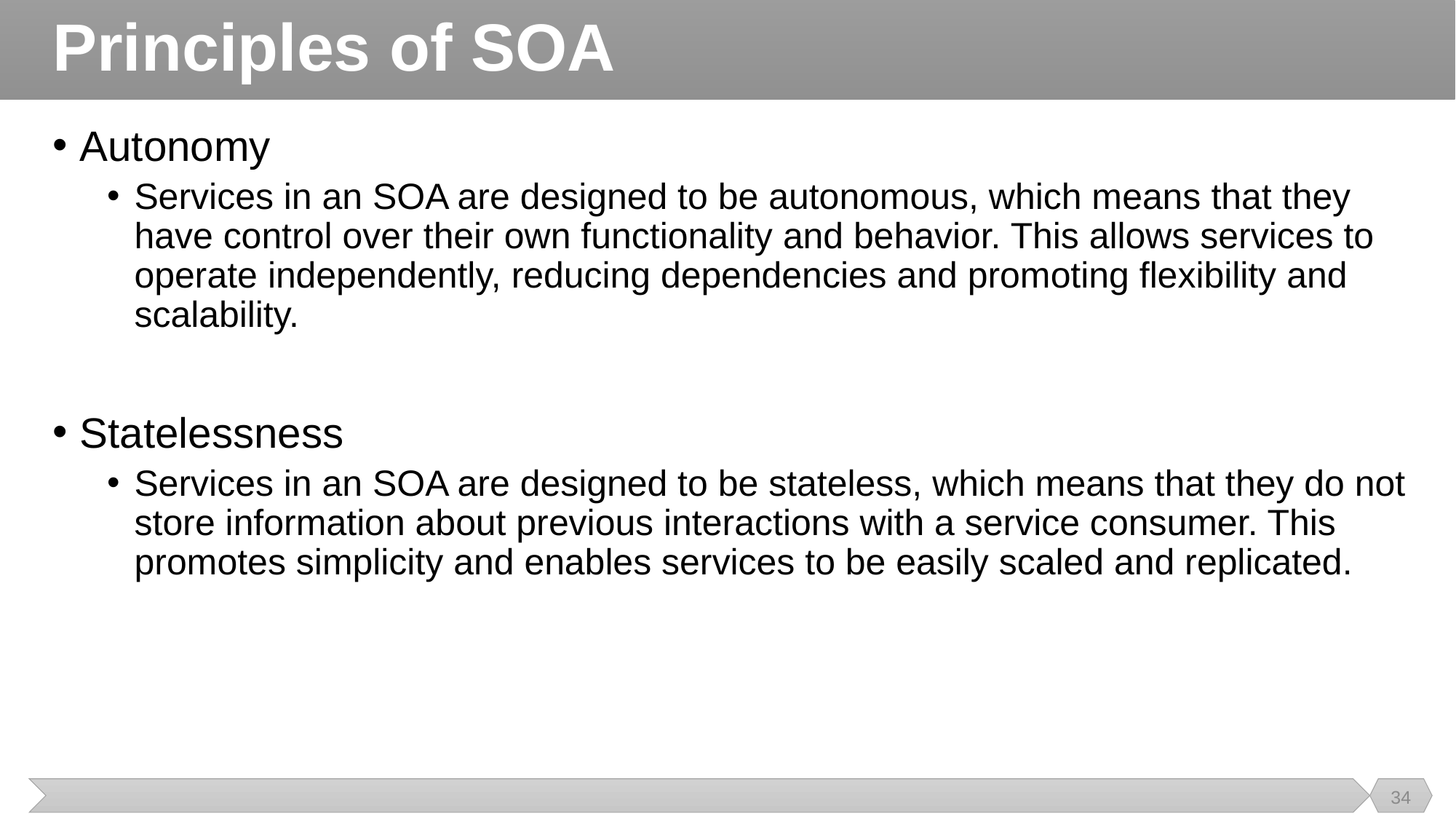

# Principles of SOA
Autonomy
Services in an SOA are designed to be autonomous, which means that they have control over their own functionality and behavior. This allows services to operate independently, reducing dependencies and promoting flexibility and scalability.

Statelessness
Services in an SOA are designed to be stateless, which means that they do not store information about previous interactions with a service consumer. This promotes simplicity and enables services to be easily scaled and replicated.
34